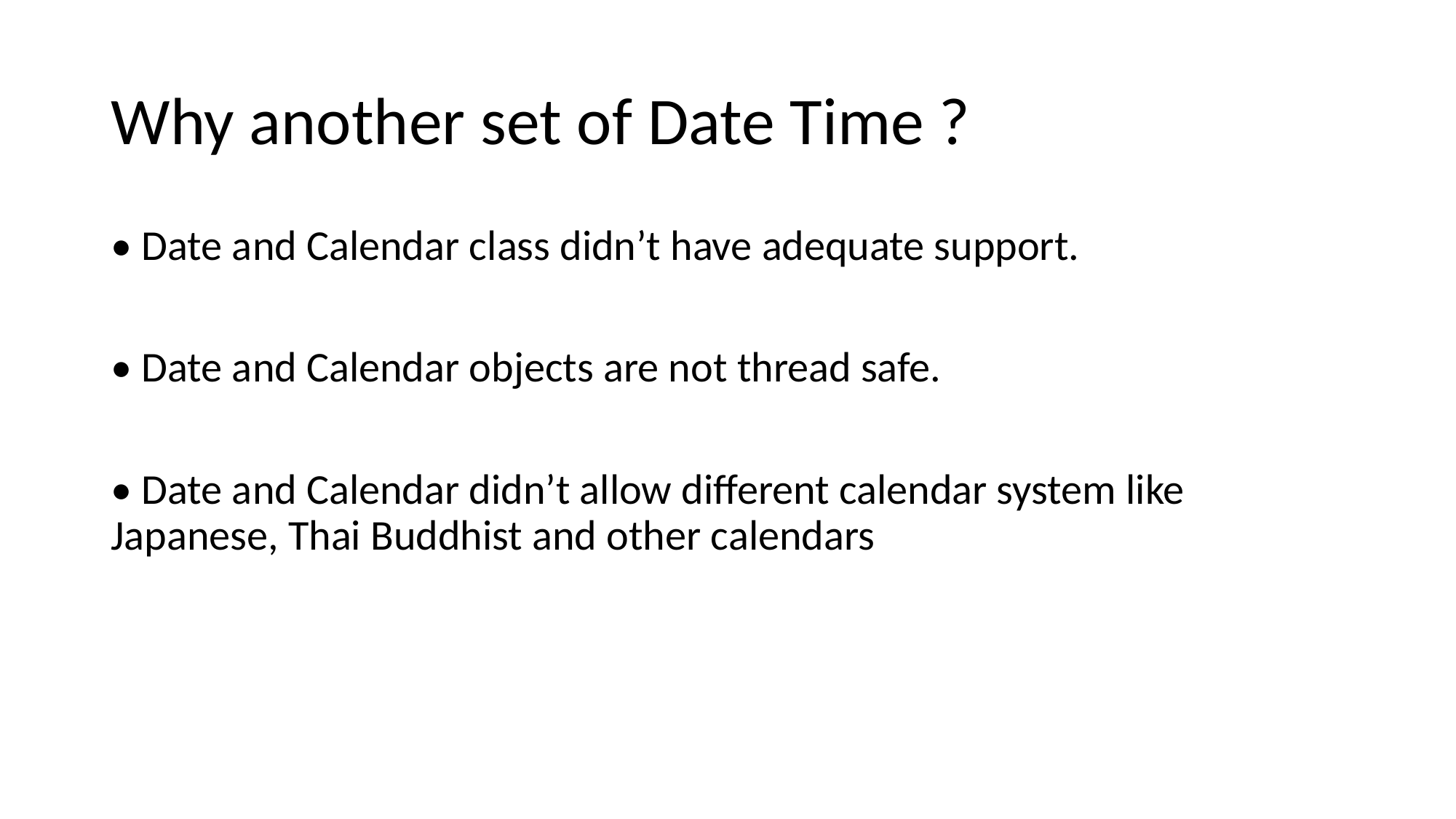

# Why another set of Date Time ?
• Date and Calendar class didn’t have adequate support.

• Date and Calendar objects are not thread safe.

• Date and Calendar didn’t allow different calendar system like Japanese, Thai Buddhist and other calendars